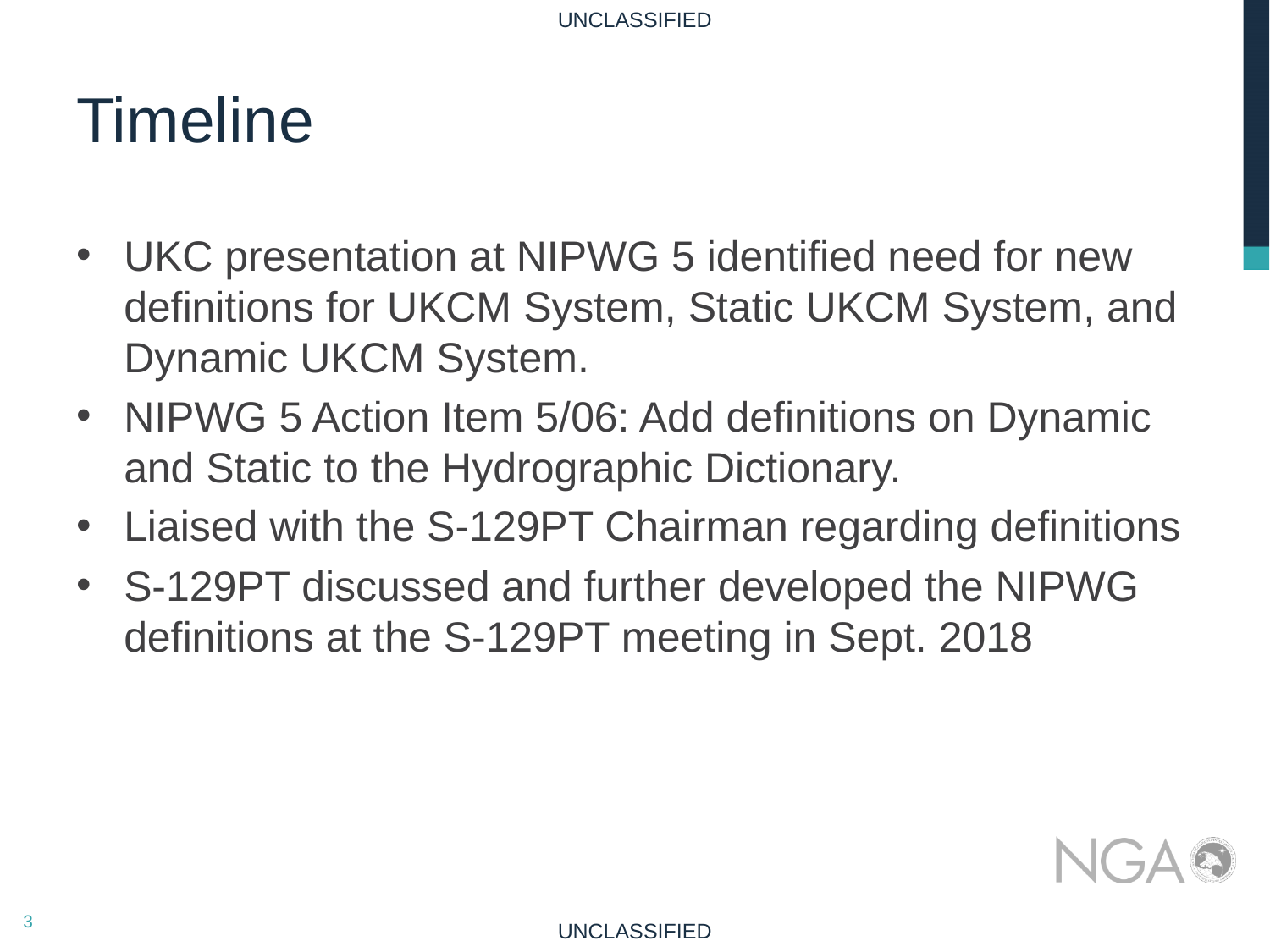

# Timeline
UKC presentation at NIPWG 5 identified need for new definitions for UKCM System, Static UKCM System, and Dynamic UKCM System.
NIPWG 5 Action Item 5/06: Add definitions on Dynamic and Static to the Hydrographic Dictionary.
Liaised with the S-129PT Chairman regarding definitions
S-129PT discussed and further developed the NIPWG definitions at the S-129PT meeting in Sept. 2018